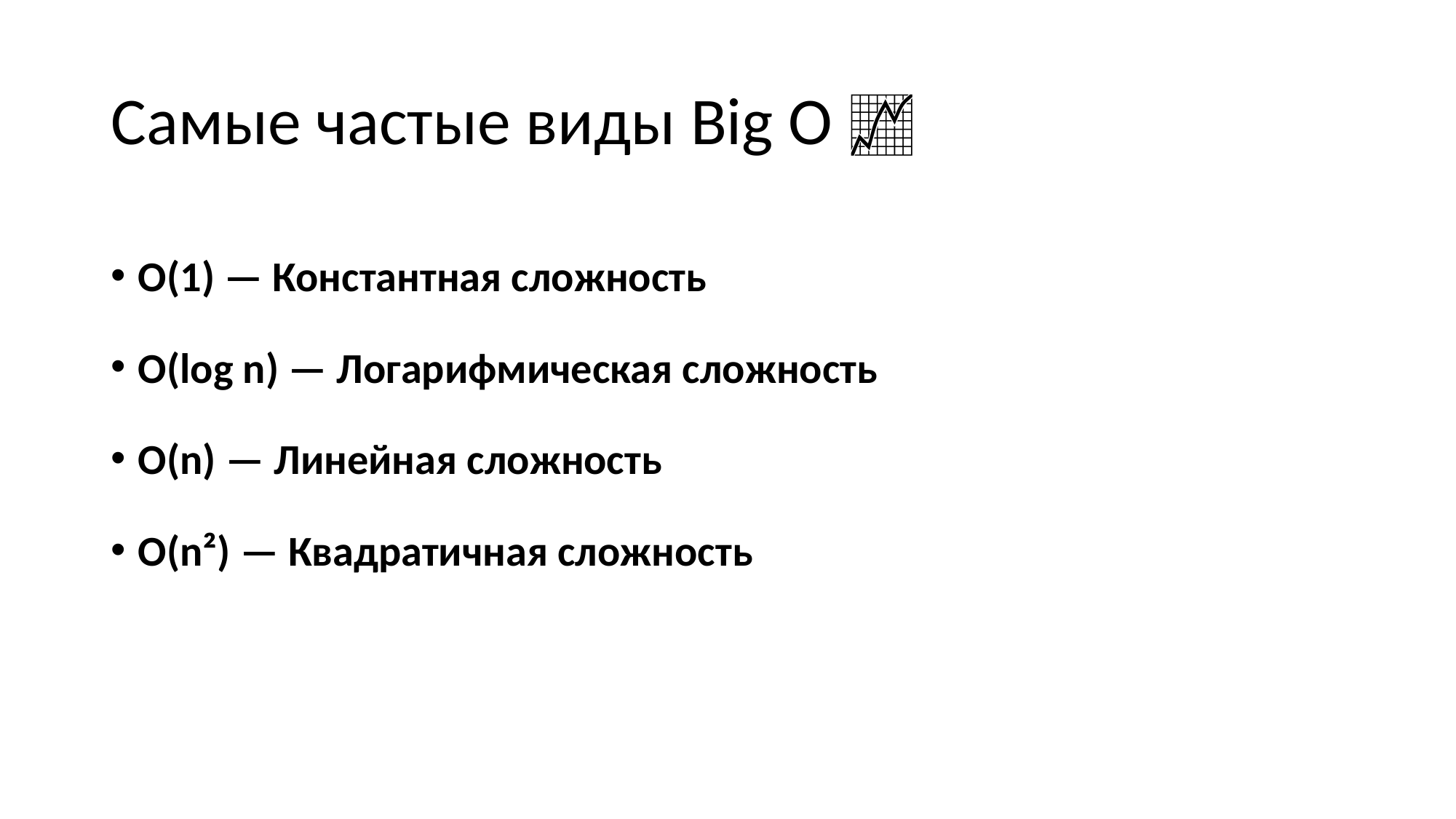

# Самые частые виды Big O 📈
O(1) — Константная сложность
O(log n) — Логарифмическая сложность
O(n) — Линейная сложность
O(n²) — Квадратичная сложность